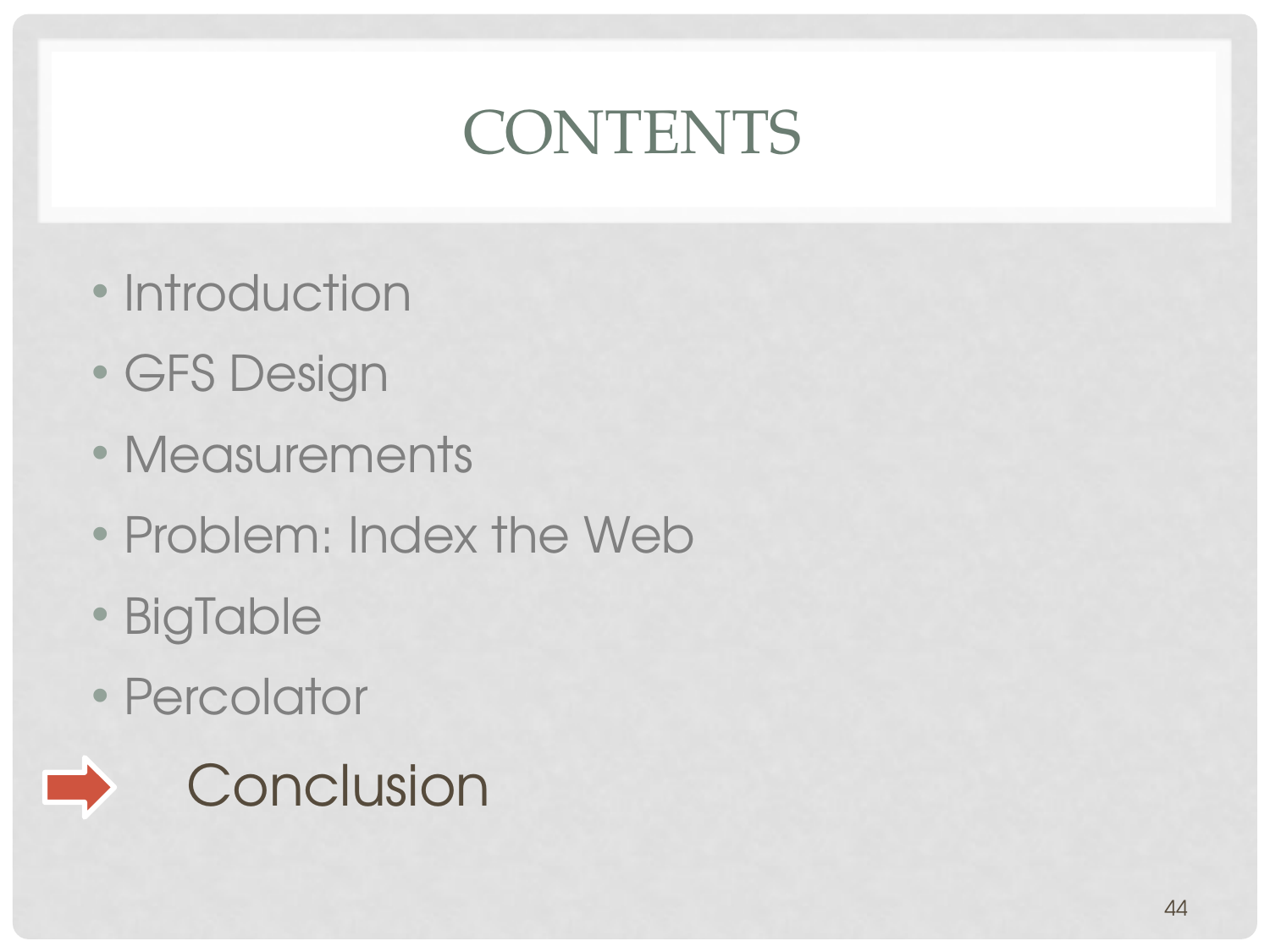

# Contents
Introduction
GFS Design
Measurements
Problem: Index the Web
BigTable
Percolator
    Conclusion

44